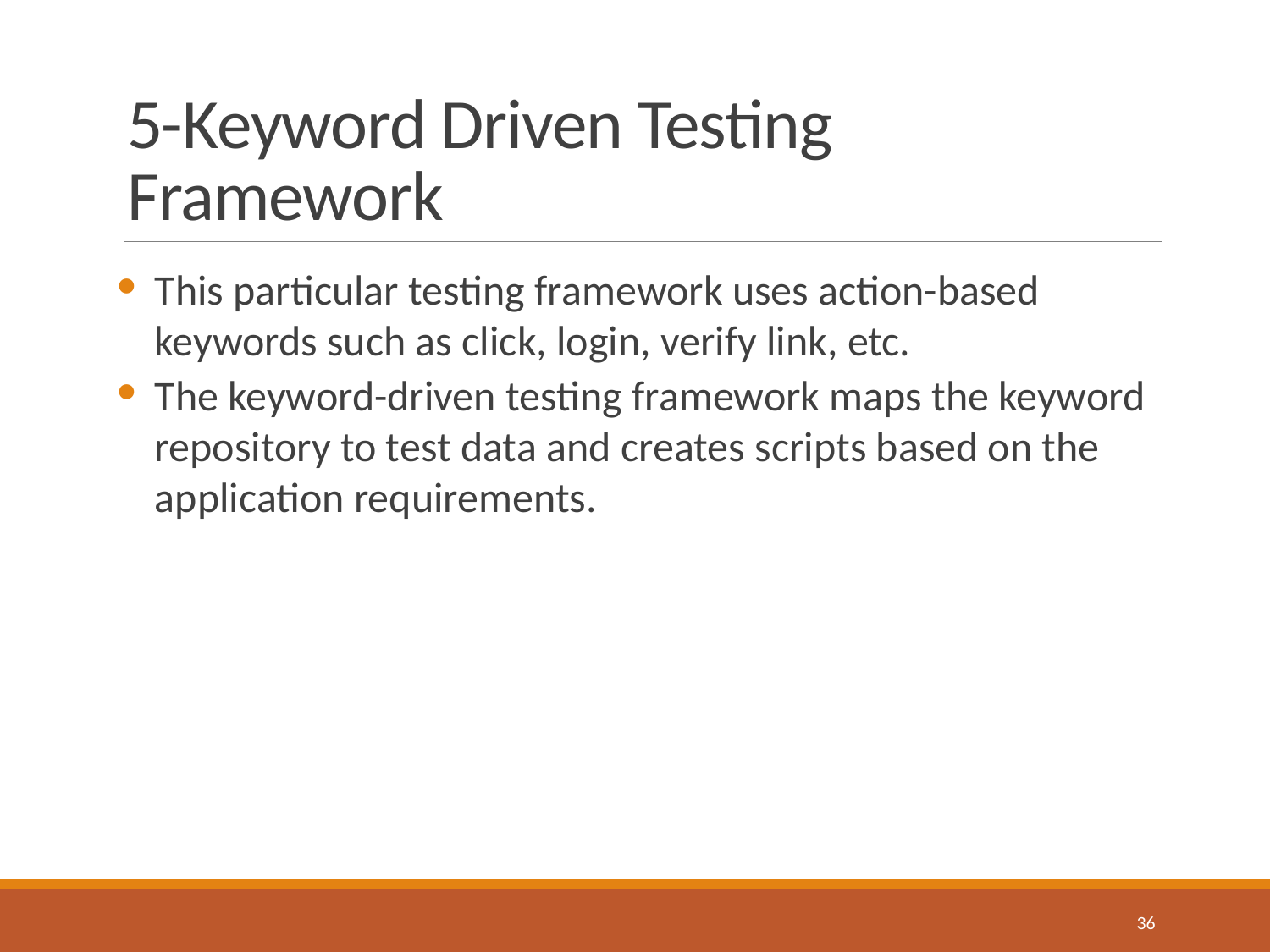

# 5-Keyword Driven Testing Framework
This particular testing framework uses action-based keywords such as click, login, verify link, etc.
The keyword-driven testing framework maps the keyword repository to test data and creates scripts based on the application requirements.
36